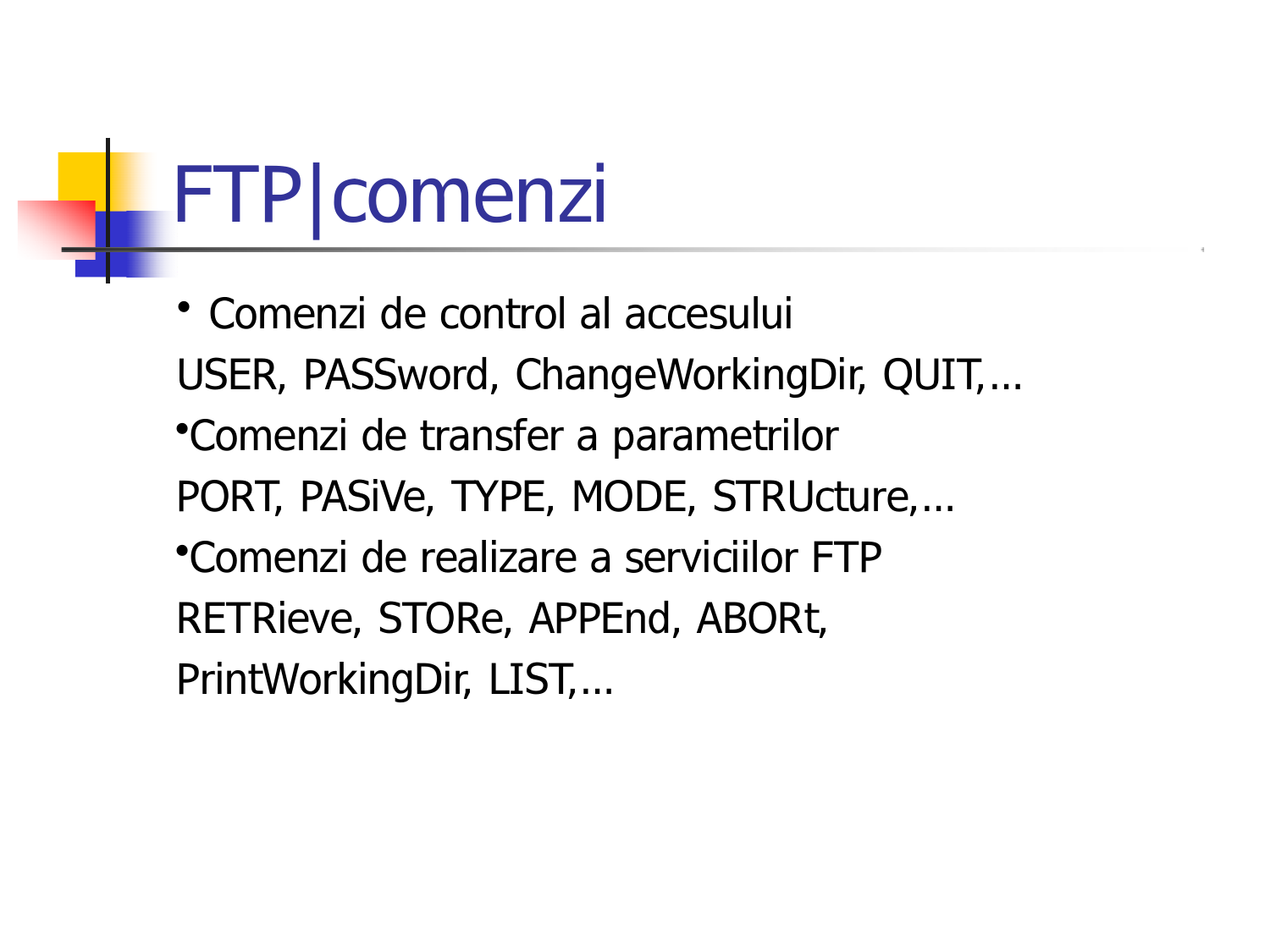

# FTP|comenzi

Comenzi de control al accesului
USER, PASSword, ChangeWorkingDir, QUIT,…
Comenzi de transfer a parametrilor  PORT, PASiVe, TYPE, MODE, STRUcture,…
Comenzi de realizare a serviciilor FTP  RETRieve, STORe, APPEnd, ABORt,  PrintWorkingDir, LIST,…